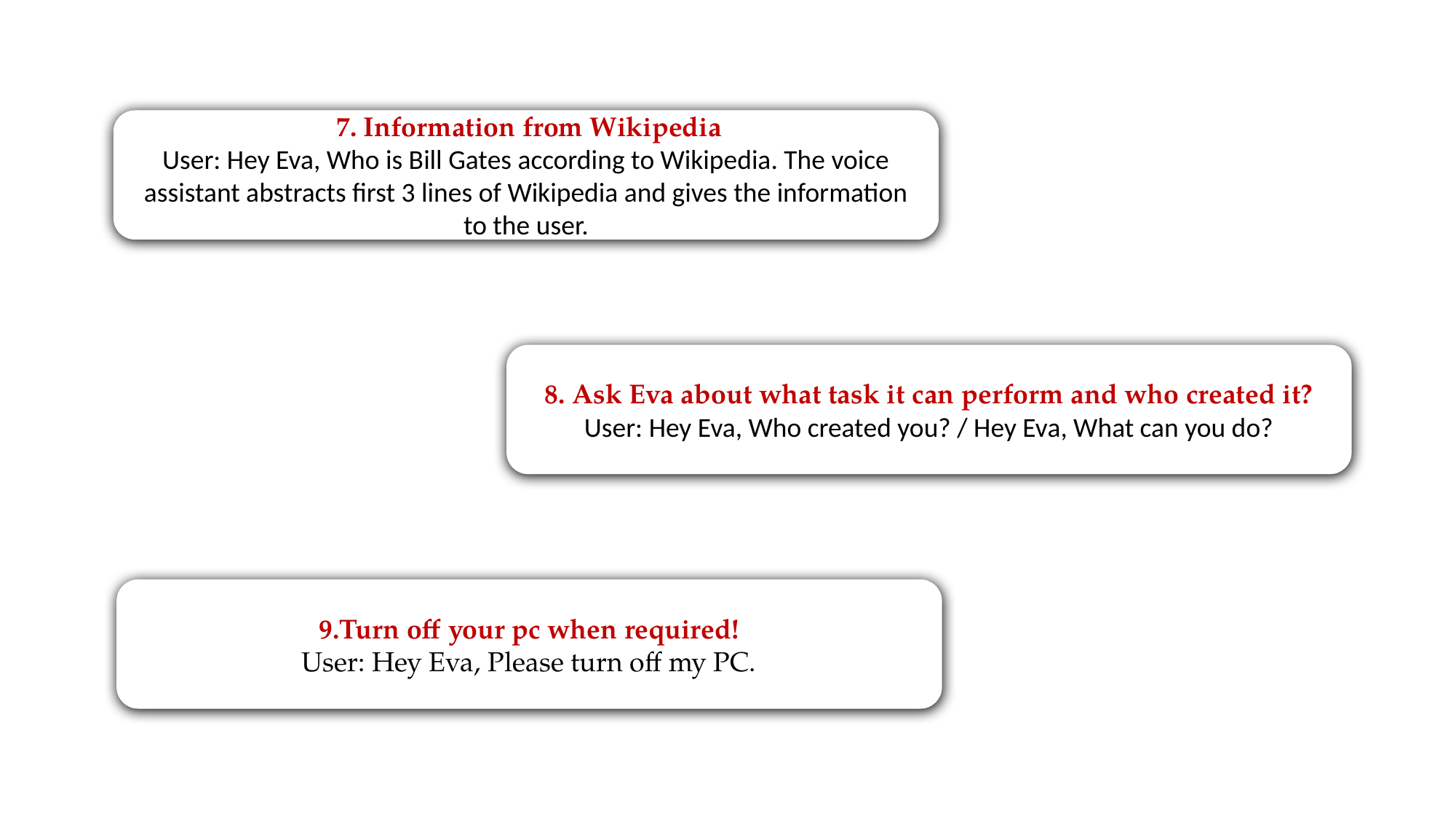

7. Information from Wikipedia
User: Hey Eva, Who is Bill Gates according to Wikipedia. The voice assistant abstracts first 3 lines of Wikipedia and gives the information to the user.

8. Ask Eva about what task it can perform and who created it?
 User: Hey Eva, Who created you? / Hey Eva, What can you do?

9.Turn off your pc when required!
User: Hey Eva, Please turn off my PC.
6